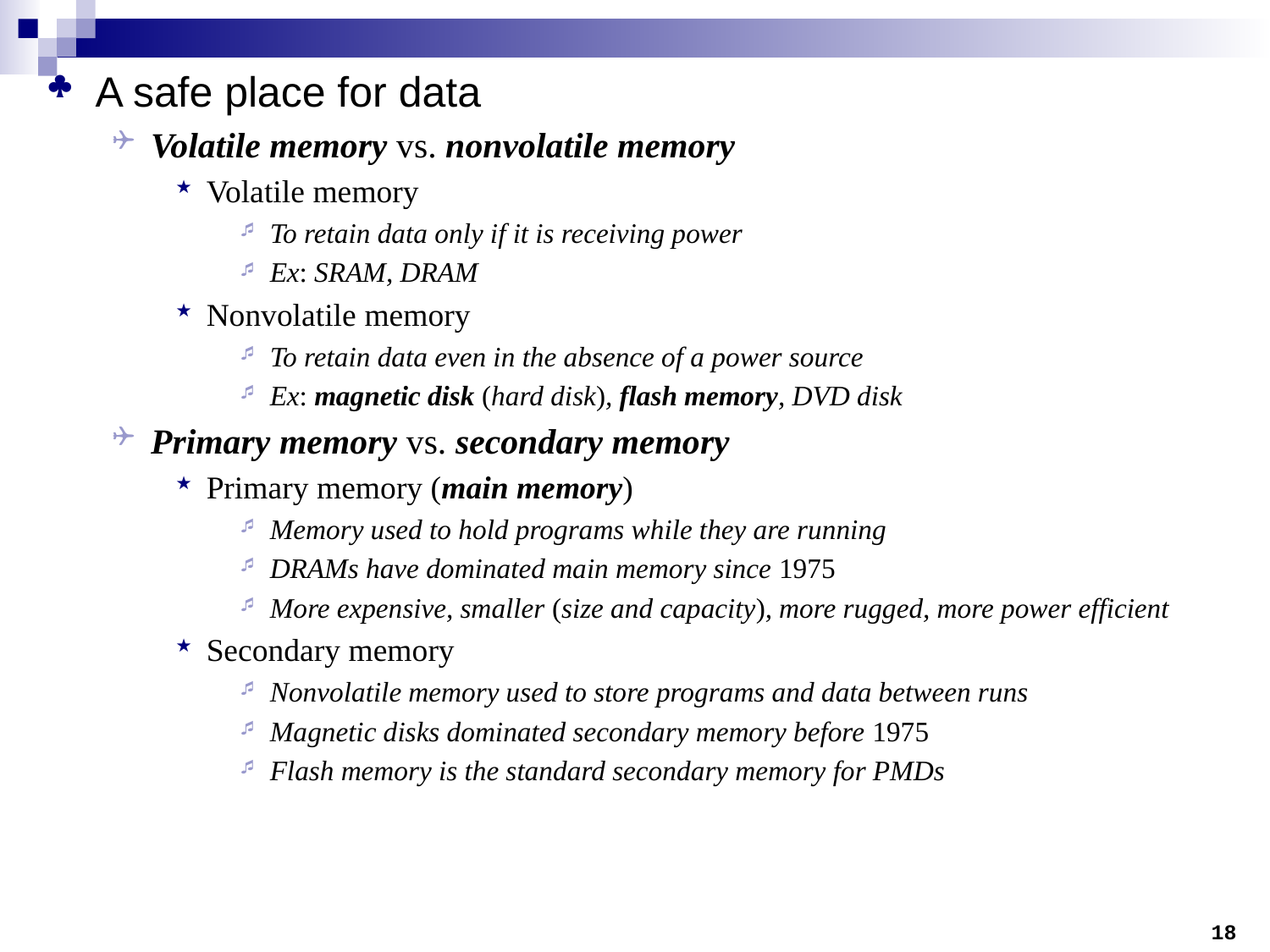

A safe place for data
Volatile memory vs. nonvolatile memory
Volatile memory
To retain data only if it is receiving power
Ex: SRAM, DRAM
Nonvolatile memory
To retain data even in the absence of a power source
Ex: magnetic disk (hard disk), flash memory, DVD disk
Primary memory vs. secondary memory
Primary memory (main memory)
Memory used to hold programs while they are running
DRAMs have dominated main memory since 1975
More expensive, smaller (size and capacity), more rugged, more power efficient
Secondary memory
Nonvolatile memory used to store programs and data between runs
Magnetic disks dominated secondary memory before 1975
Flash memory is the standard secondary memory for PMDs
18